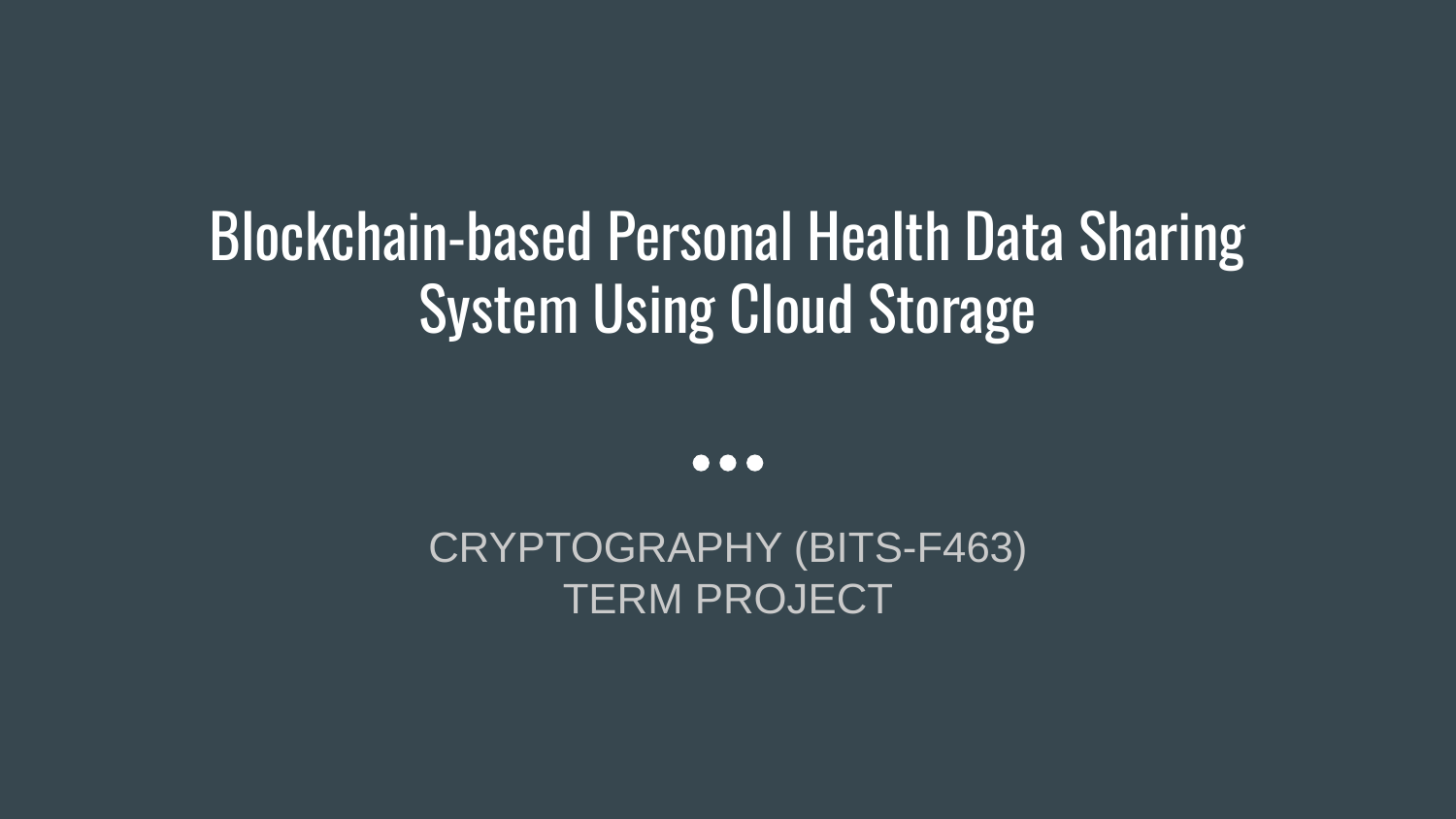

# Blockchain-based Personal Health Data Sharing
System Using Cloud Storage

CRYPTOGRAPHY (BITS-F463)
TERM PROJECT